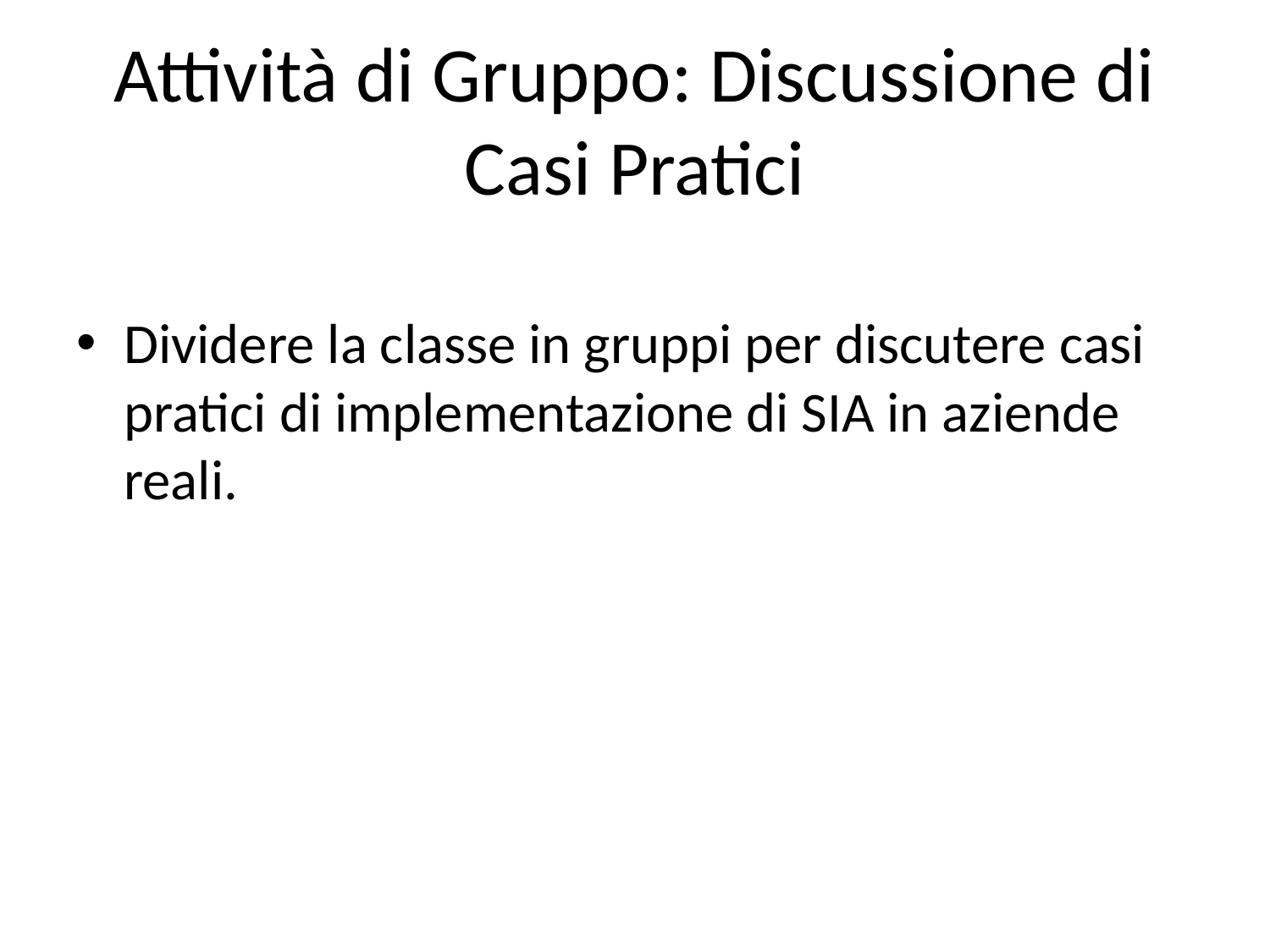

# Attività di Gruppo: Discussione di Casi Pratici

Dividere la classe in gruppi per discutere casi pratici di implementazione di SIA in aziende reali.